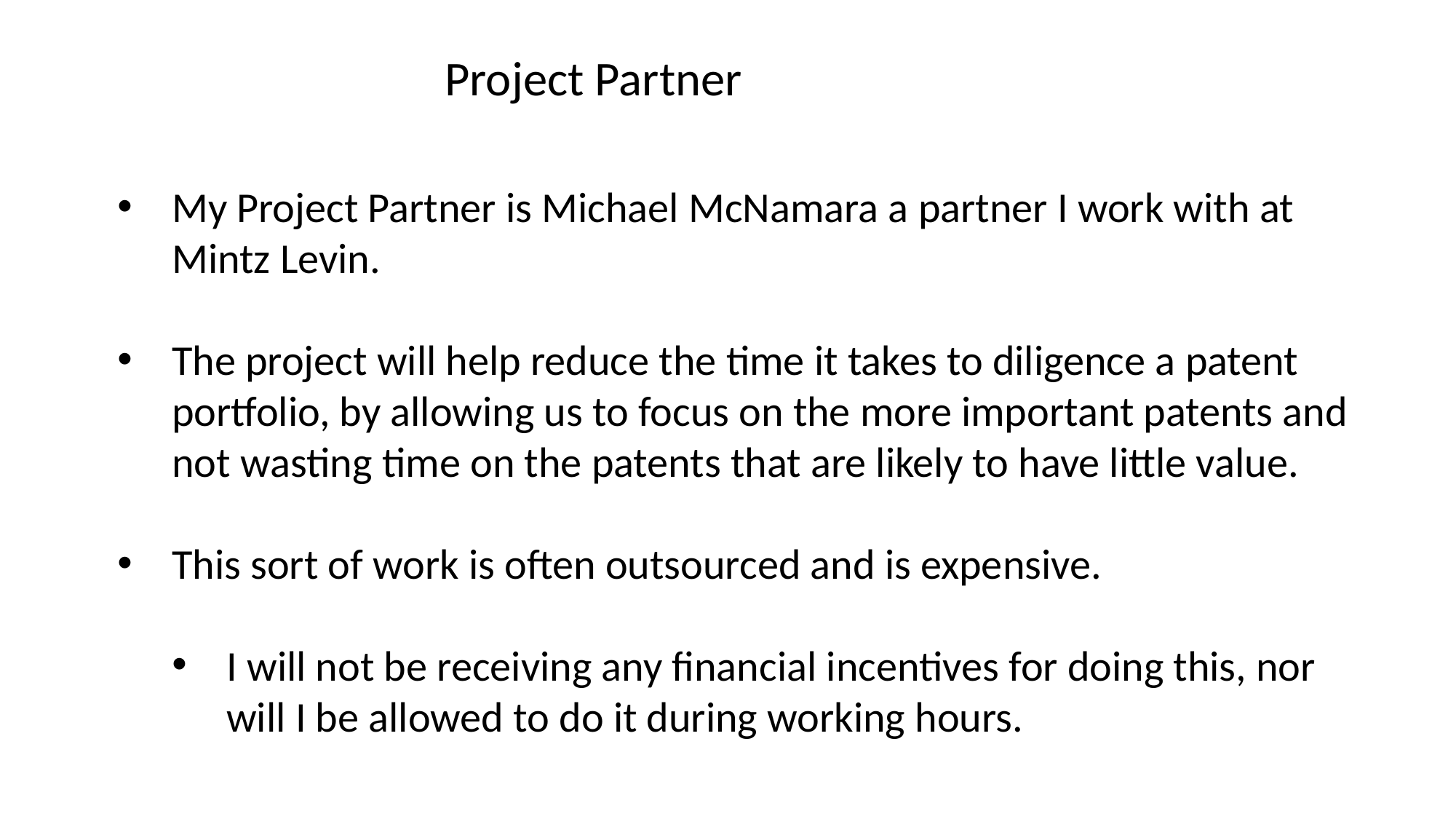

Project Partner
My Project Partner is Michael McNamara a partner I work with at Mintz Levin.

The project will help reduce the time it takes to diligence a patent portfolio, by allowing us to focus on the more important patents and not wasting time on the patents that are likely to have little value.

This sort of work is often outsourced and is expensive.

I will not be receiving any financial incentives for doing this, nor will I be allowed to do it during working hours.